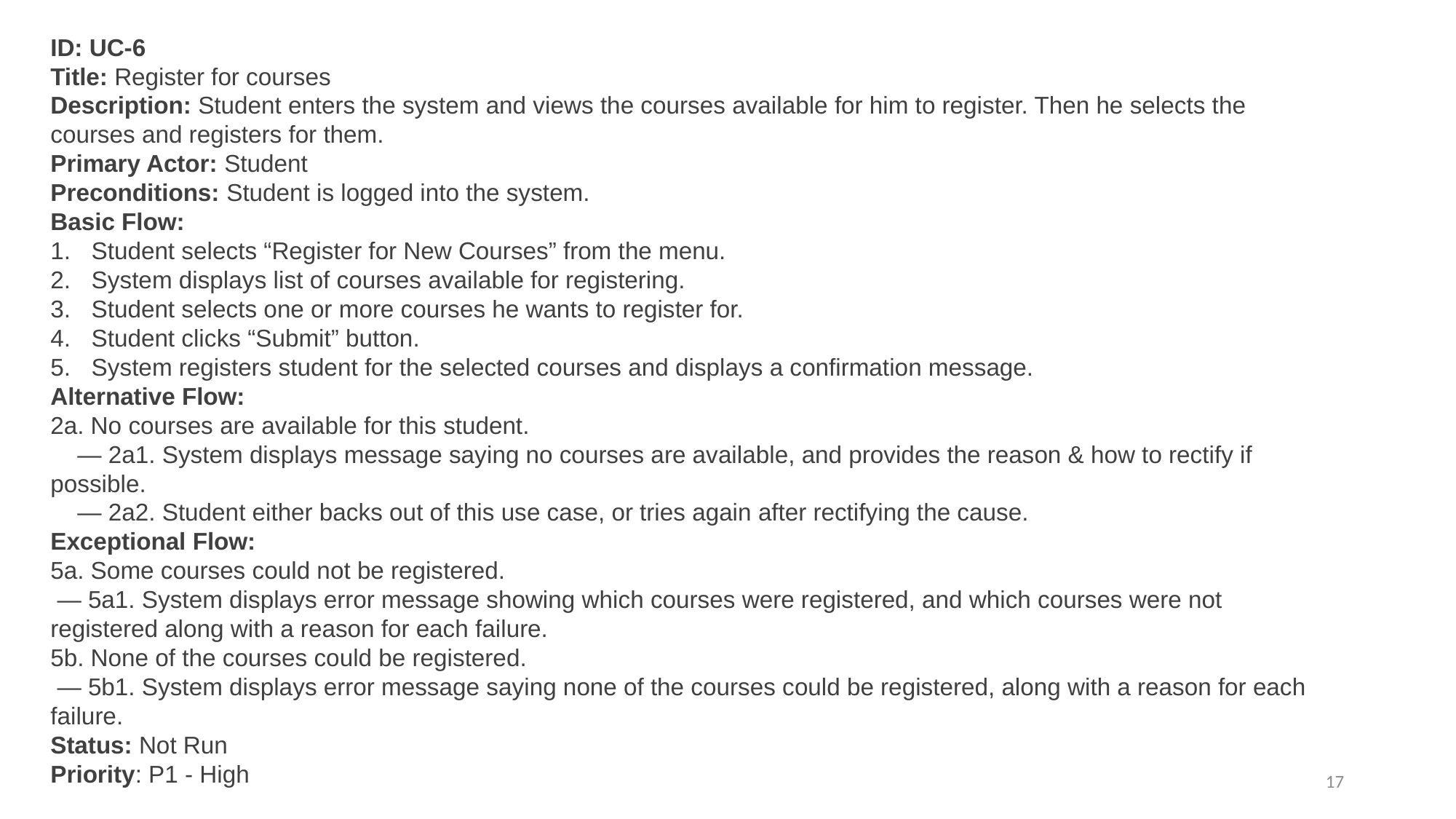

ID: UC-6
Title: Register for courses
Description: Student enters the system and views the courses available for him to register. Then he selects the courses and registers for them.
Primary Actor: Student
Preconditions: Student is logged into the system.
Basic Flow:
Student selects “Register for New Courses” from the menu.
System displays list of courses available for registering.
Student selects one or more courses he wants to register for.
Student clicks “Submit” button.
System registers student for the selected courses and displays a confirmation message.
Alternative Flow:
2a. No courses are available for this student.
    — 2a1. System displays message saying no courses are available, and provides the reason & how to rectify if possible.
    — 2a2. Student either backs out of this use case, or tries again after rectifying the cause.
Exceptional Flow:
5a. Some courses could not be registered.
 — 5a1. System displays error message showing which courses were registered, and which courses were not registered along with a reason for each failure.
5b. None of the courses could be registered.
 — 5b1. System displays error message saying none of the courses could be registered, along with a reason for each failure.
Status: Not Run
Priority: P1 - High

17